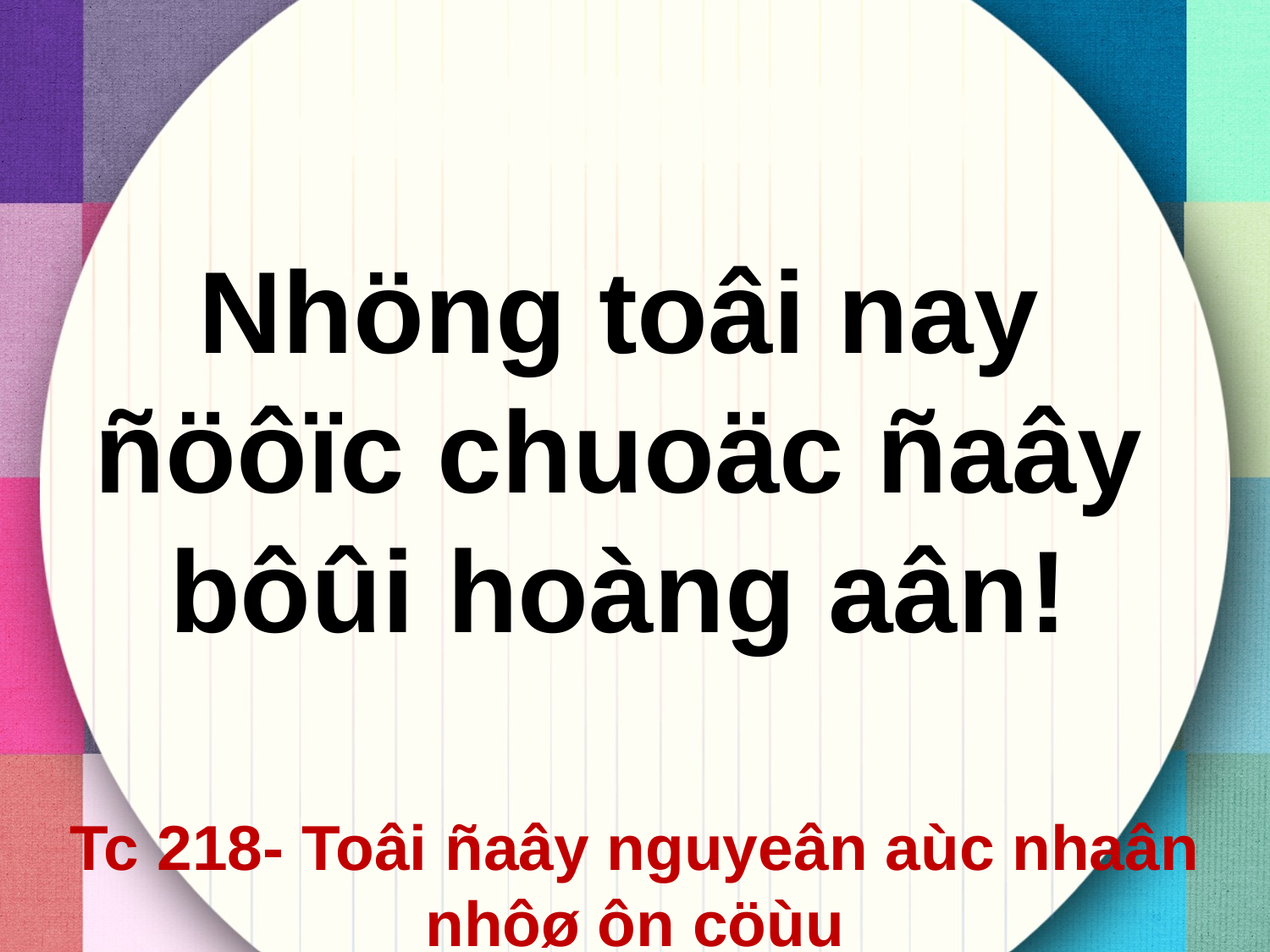

Nhöng toâi nay
ñöôïc chuoäc ñaây
bôûi hoàng aân!
Tc 218- Toâi ñaây nguyeân aùc nhaân nhôø ôn cöùu